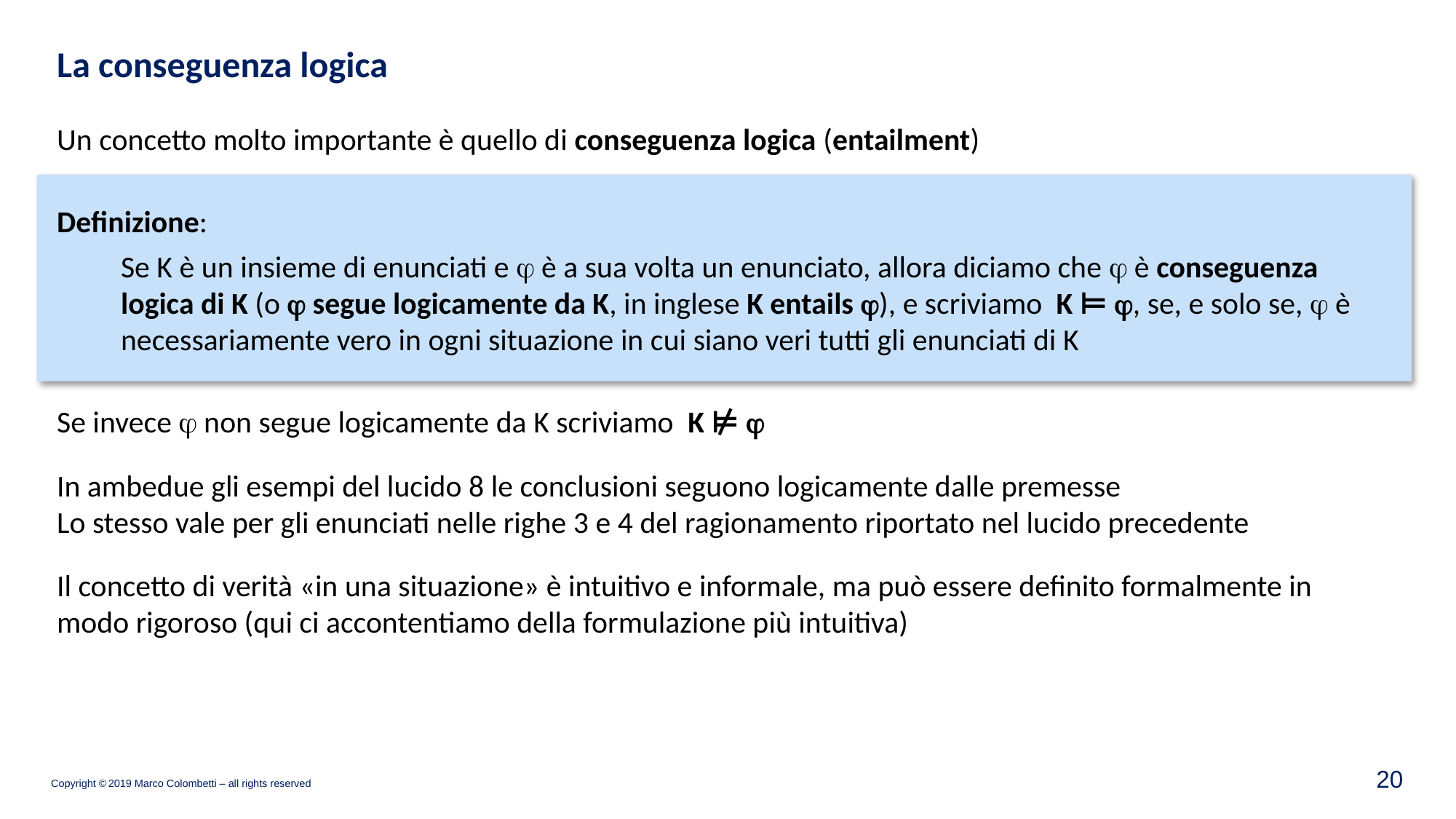

# La conseguenza logica
Un concetto molto importante è quello di conseguenza logica (entailment)
Definizione:
Se K è un insieme di enunciati e ϕ è a sua volta un enunciato, allora diciamo che ϕ è conseguenza logica di K (o ϕ segue logicamente da K, in inglese K entails ϕ), e scriviamo  K ⊨ ϕ, se, e solo se, ϕ è necessariamente vero in ogni situazione in cui siano veri tutti gli enunciati di K
Se invece ϕ non segue logicamente da K scriviamo  K ⊭ ϕ
In ambedue gli esempi del lucido 8 le conclusioni seguono logicamente dalle premesse
Lo stesso vale per gli enunciati nelle righe 3 e 4 del ragionamento riportato nel lucido precedente
Il concetto di verità «in una situazione» è intuitivo e informale, ma può essere definito formalmente in modo rigoroso (qui ci accontentiamo della formulazione più intuitiva)

20